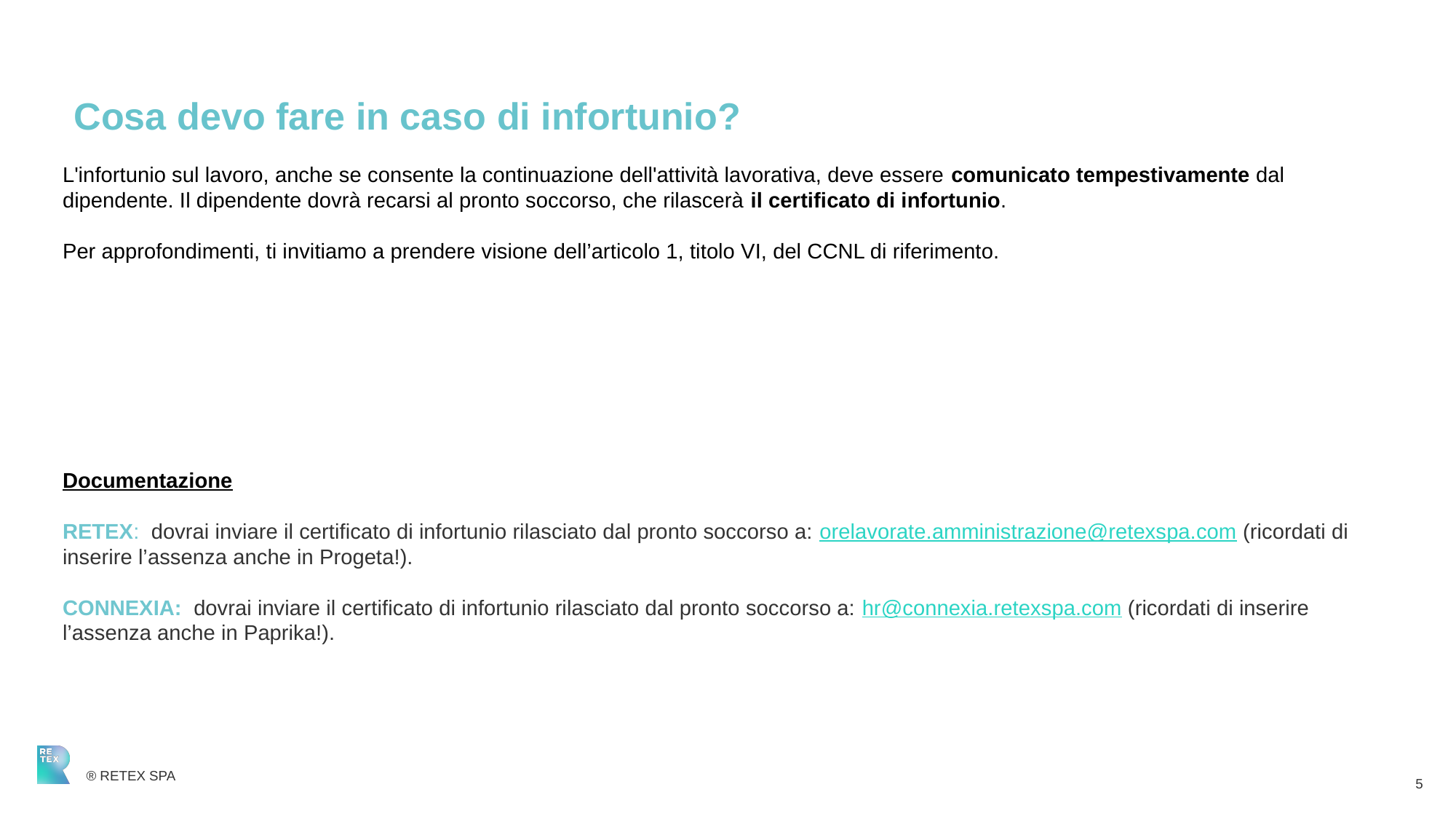

Cosa devo fare in caso di infortunio?
L'infortunio sul lavoro, anche se consente la continuazione dell'attività lavorativa, deve essere comunicato tempestivamente dal dipendente. Il dipendente dovrà recarsi al pronto soccorso, che rilascerà il certificato di infortunio.

Per approfondimenti, ti invitiamo a prendere visione dell’articolo 1, titolo VI, del CCNL di riferimento.

Documentazione

RETEX:  dovrai inviare il certificato di infortunio rilasciato dal pronto soccorso a: orelavorate.amministrazione@retexspa.com (ricordati di inserire l’assenza anche in Progeta!).

CONNEXIA:  dovrai inviare il certificato di infortunio rilasciato dal pronto soccorso a: hr@connexia.retexspa.com (ricordati di inserire l’assenza anche in Paprika!).

5